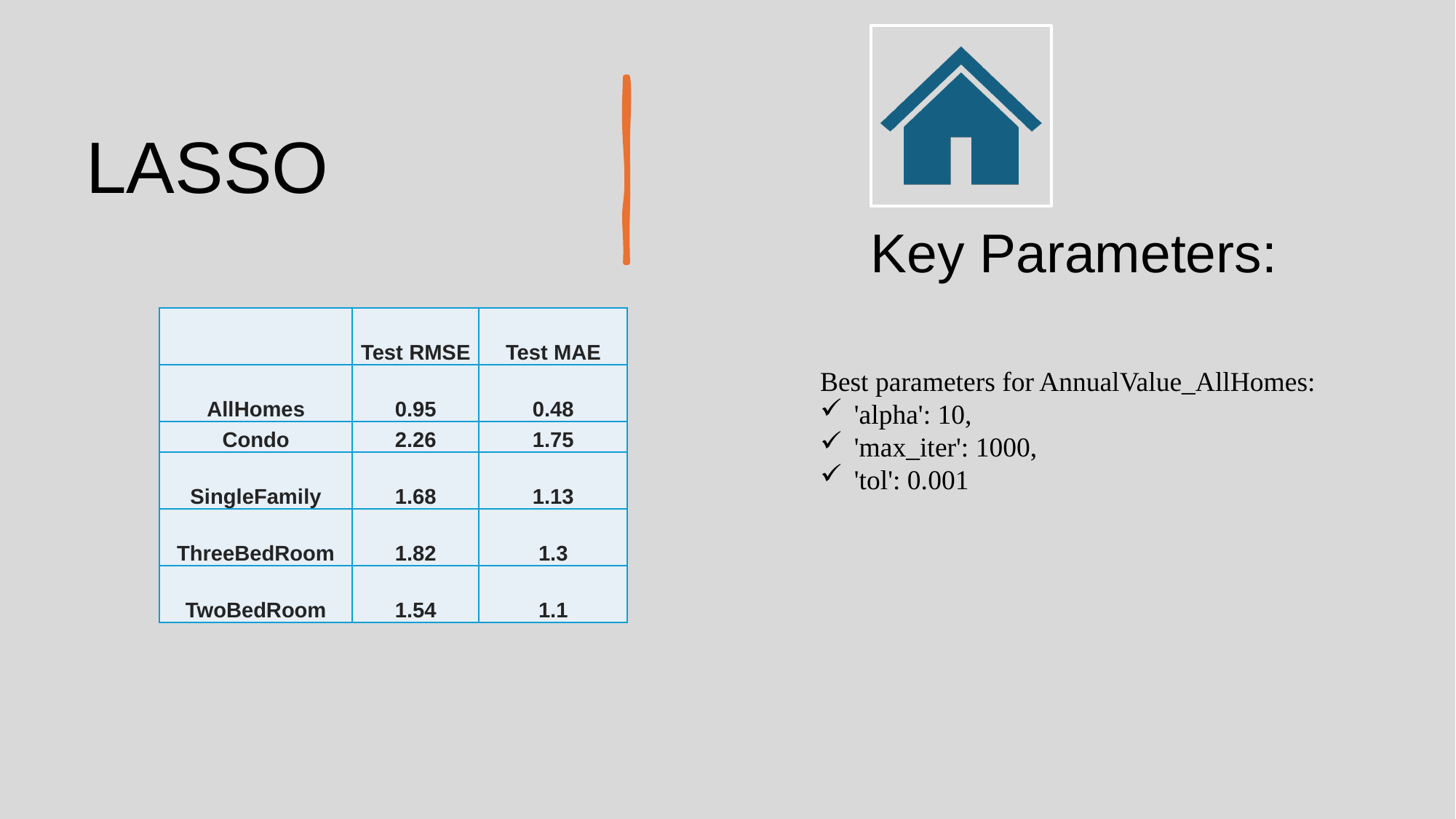

Key Parameters:

# LASSO

|  | Test RMSE | Test MAE |
| --- | --- | --- |
| AllHomes | 0.95 | 0.48 |
| Condo | 2.26 | 1.75 |
| SingleFamily | 1.68 | 1.13 |
| ThreeBedRoom | 1.82 | 1.3 |
| TwoBedRoom | 1.54 | 1.1 |
Best parameters for AnnualValue_AllHomes:
'alpha': 10,
'max_iter': 1000,
'tol': 0.001